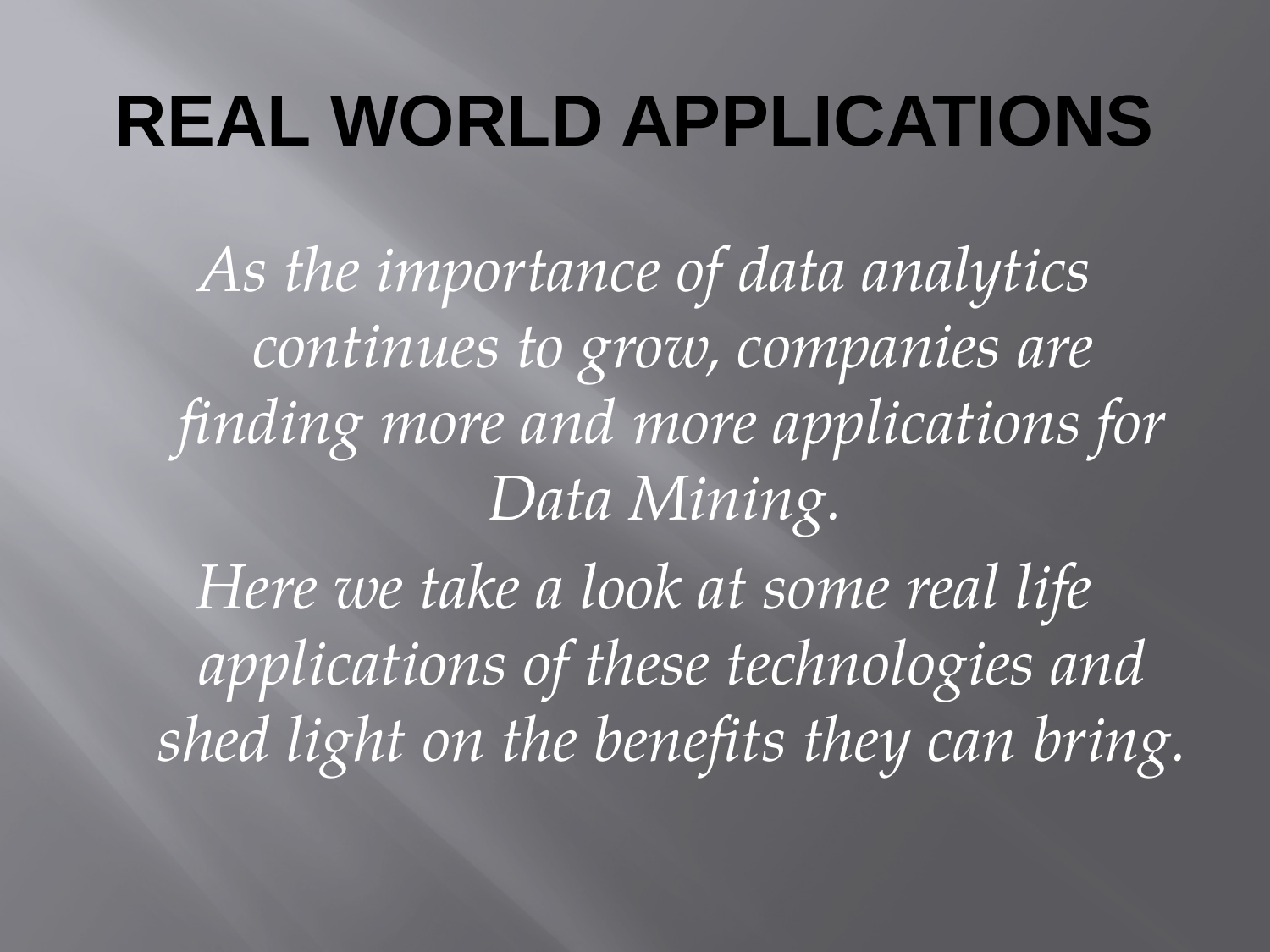

# REAL WORLD APPLICATIONS
As the importance of data analytics continues to grow, companies are finding more and more applications for Data Mining.
Here we take a look at some real life applications of these technologies and shed light on the benefits they can bring.